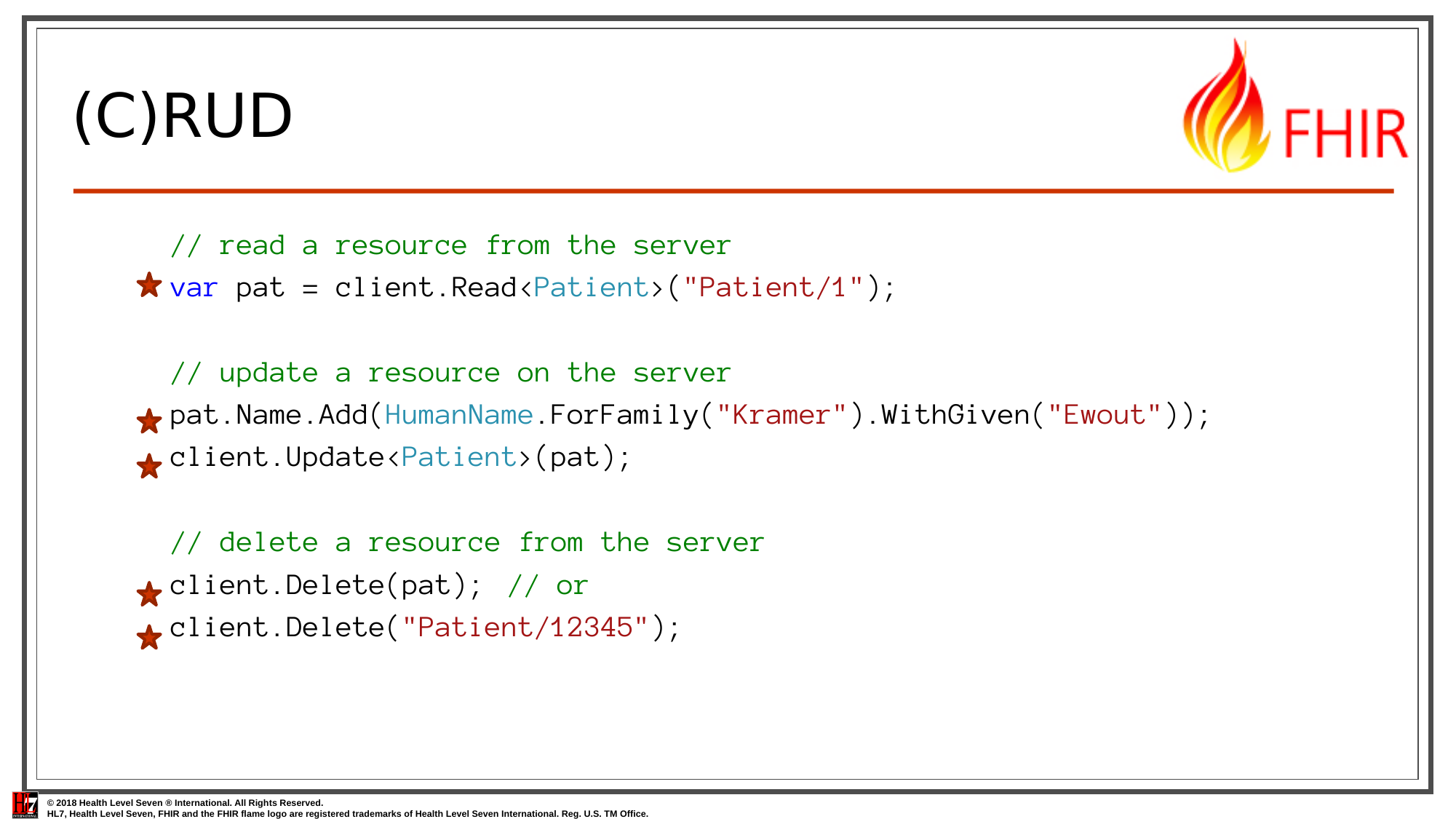

# (C)RUD
      // read a resource from the server
      var pat = client.Read<Patient>("Patient/1");

      // update a resource on the server
      pat.Name.Add(HumanName.ForFamily("Kramer").WithGiven("Ewout"));
      client.Update<Patient>(pat);

      // delete a resource from the server
      client.Delete(pat);	// or
      client.Delete("Patient/12345");